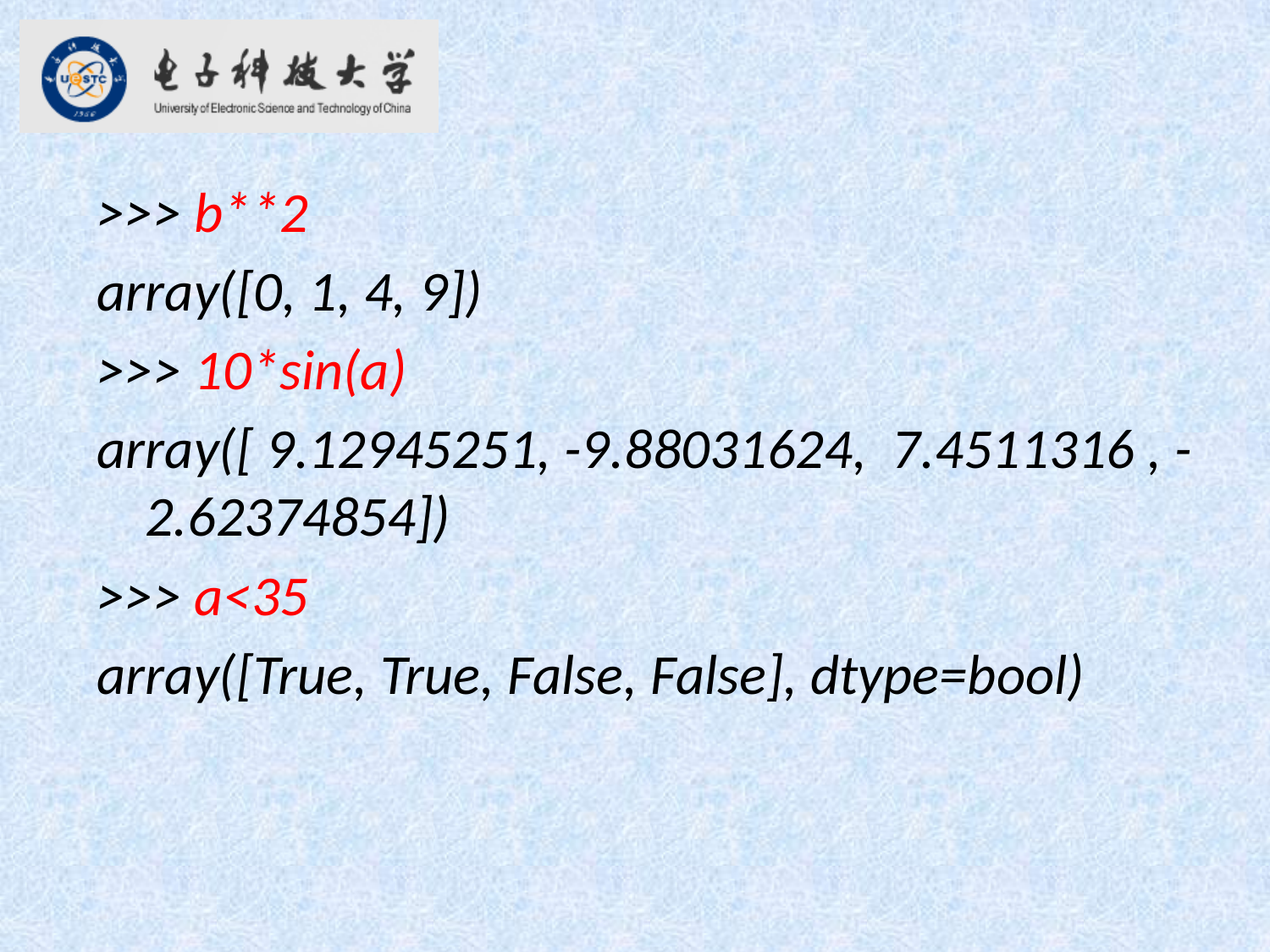

>>> b**2
array([0, 1, 4, 9])
>>> 10*sin(a)
array([ 9.12945251, -9.88031624,  7.4511316 , -2.62374854])
>>> a<35
array([True, True, False, False], dtype=bool)